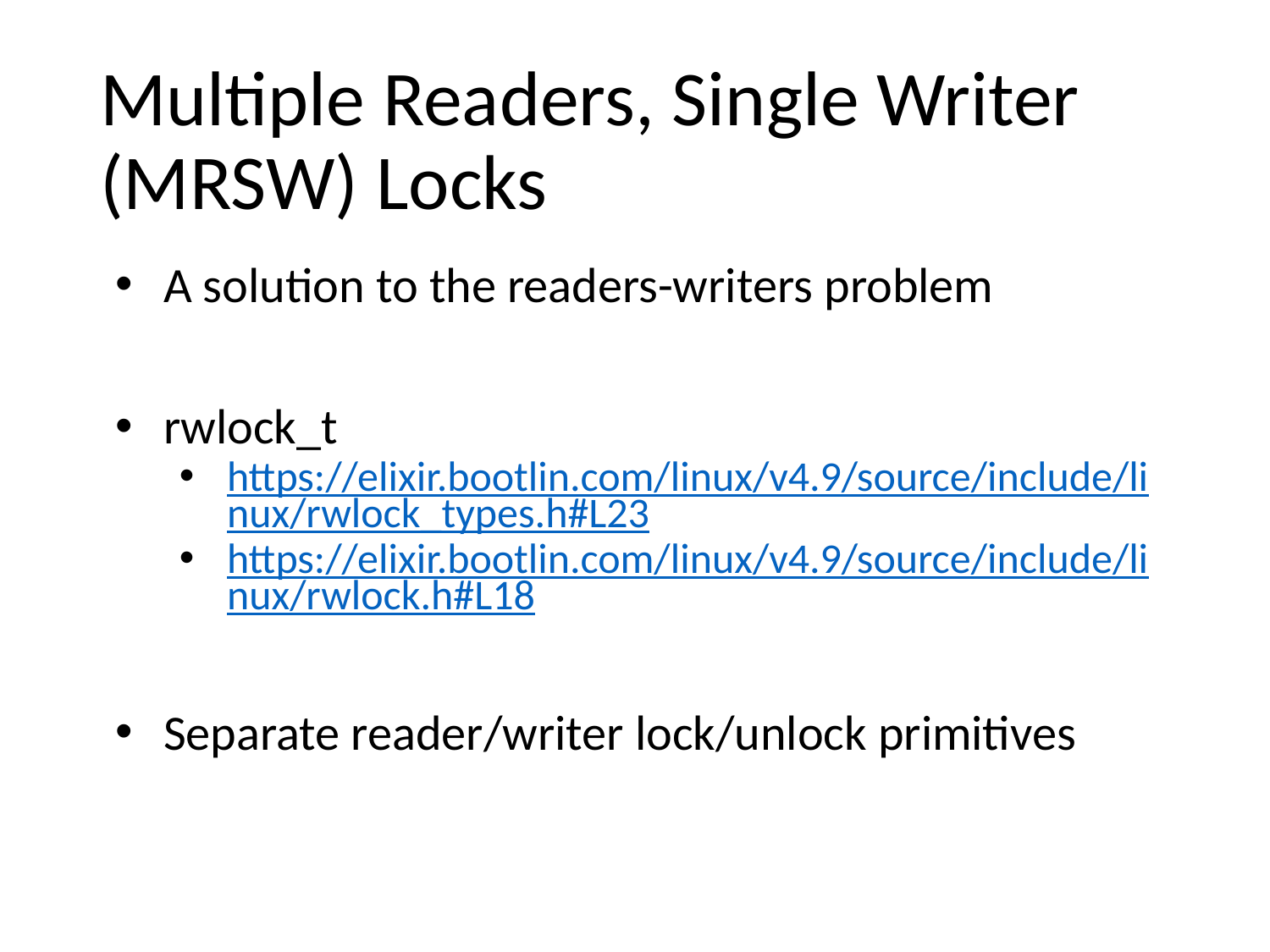

# Multiple Readers, Single Writer (MRSW) Locks
A solution to the readers-writers problem

rwlock_t
https://elixir.bootlin.com/linux/v4.9/source/include/linux/rwlock_types.h#L23
https://elixir.bootlin.com/linux/v4.9/source/include/linux/rwlock.h#L18

Separate reader/writer lock/unlock primitives